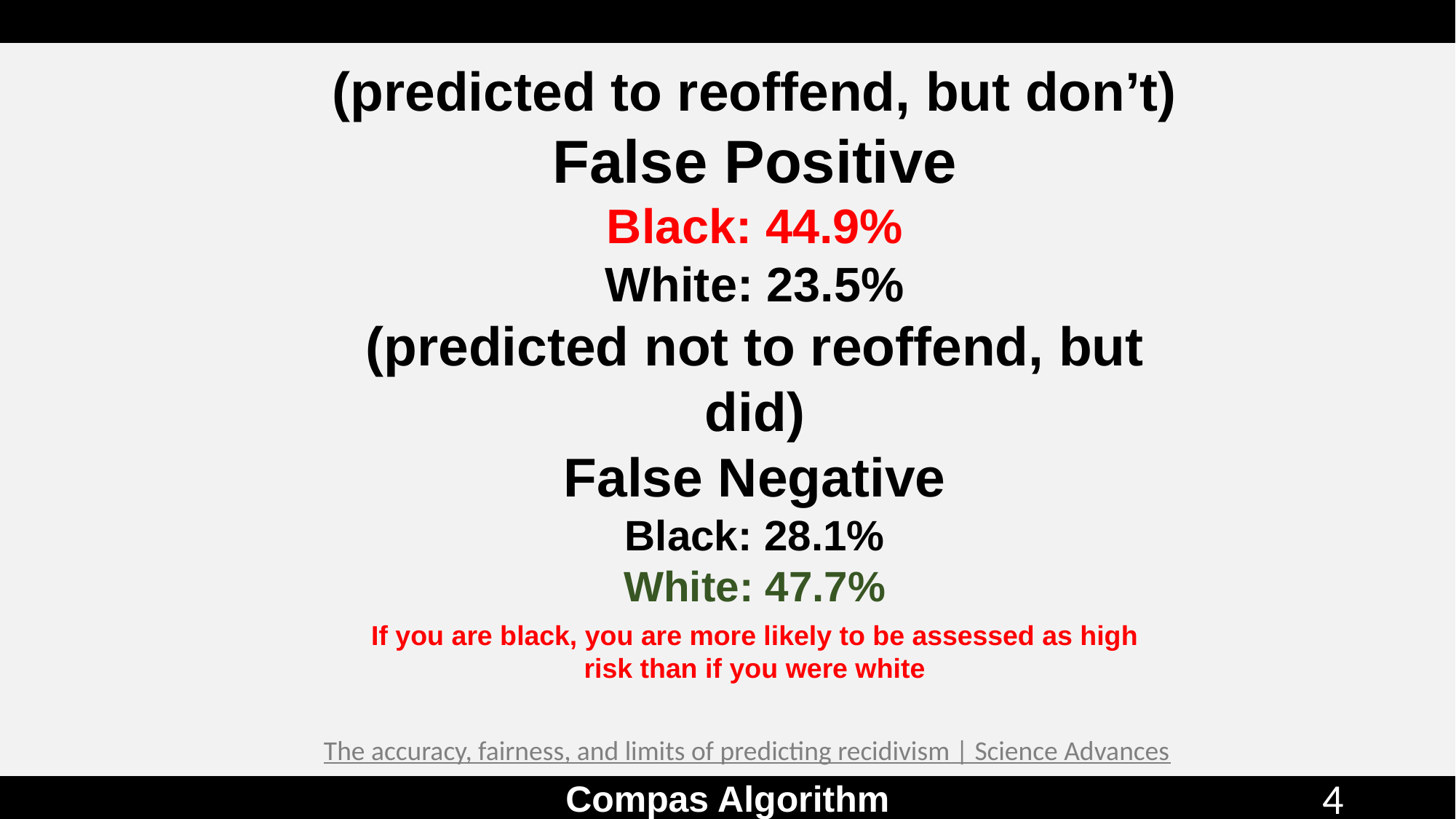

(predicted to reoffend, but don’t)
False Positive
Black: 44.9%
White: 23.5%
(predicted not to reoffend, but did)
False Negative
Black: 28.1%
White: 47.7%

If you are black, you are more likely to be assessed as high risk than if you were white
The accuracy, fairness, and limits of predicting recidivism | Science Advances
Compas Algorithm
4